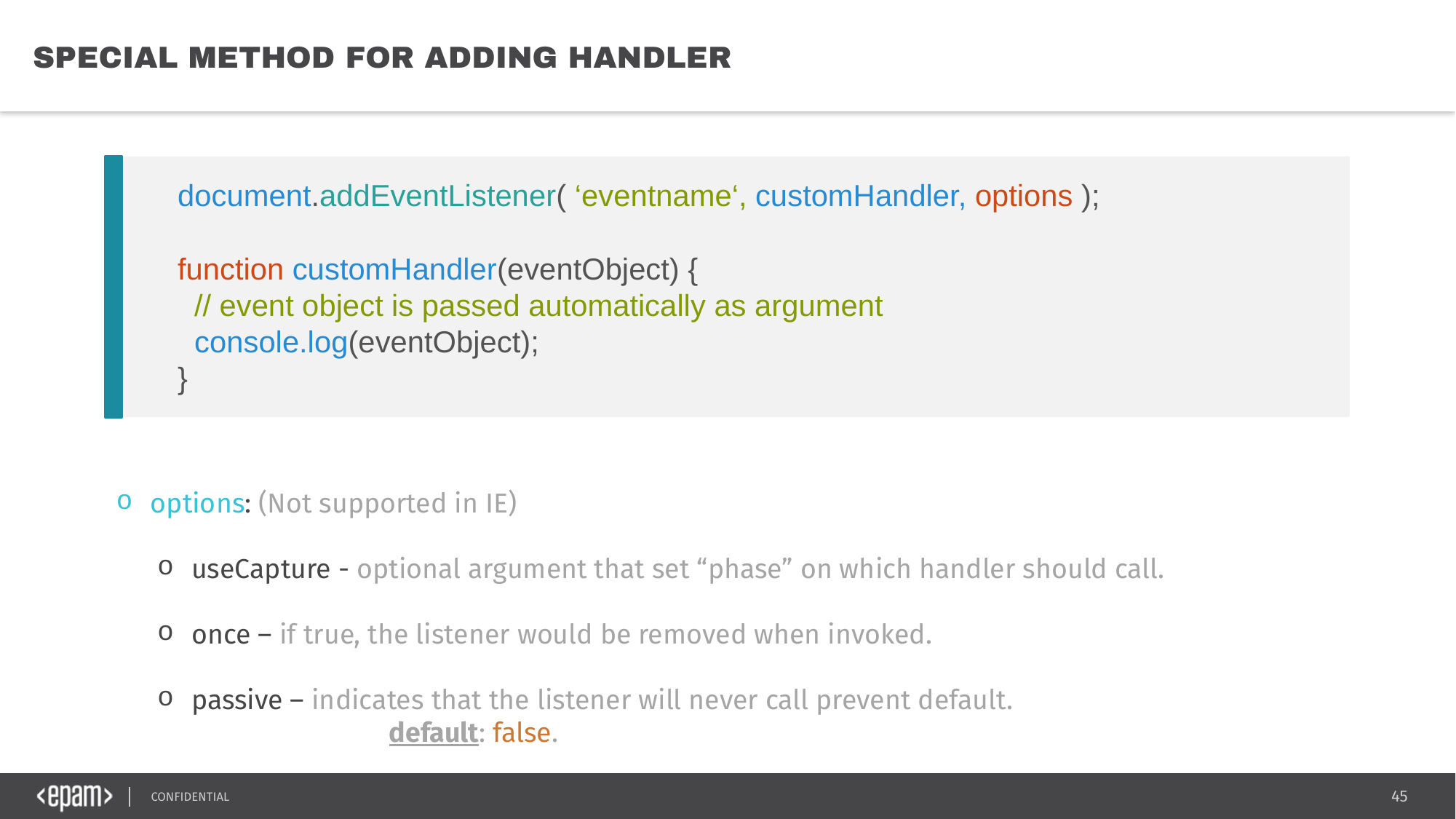

SPECIAL METHOD FOR ADDING HANDLER

document.addEventListener( ‘eventname‘, customHandler, options );

function customHandler(eventObject) {
  // event object is passed automatically as argument
  console.log(eventObject);
}​
options: (Not supported in IE)

useCapture - optional argument that set “phase” on which handler should call.

once – if true, the listener would be removed when invoked.

passive – indicates that the listener will never call prevent default.
	default: false.